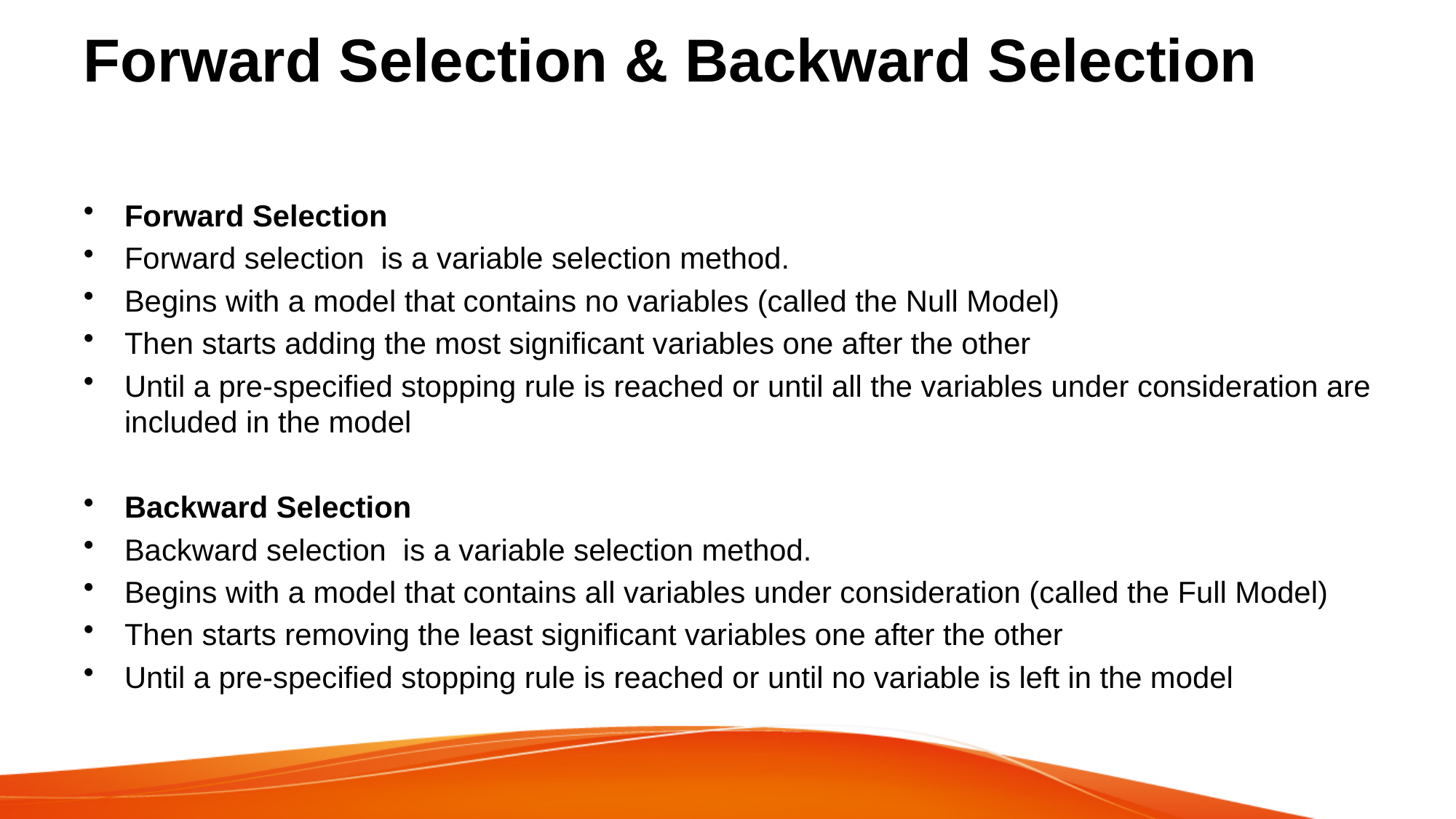

# Forward Selection & Backward Selection
Forward Selection
Forward selection  is a variable selection method.
Begins with a model that contains no variables (called the Null Model)
Then starts adding the most significant variables one after the other
Until a pre-specified stopping rule is reached or until all the variables under consideration are included in the model

Backward Selection
Backward selection  is a variable selection method.
Begins with a model that contains all variables under consideration (called the Full Model)
Then starts removing the least significant variables one after the other
Until a pre-specified stopping rule is reached or until no variable is left in the model